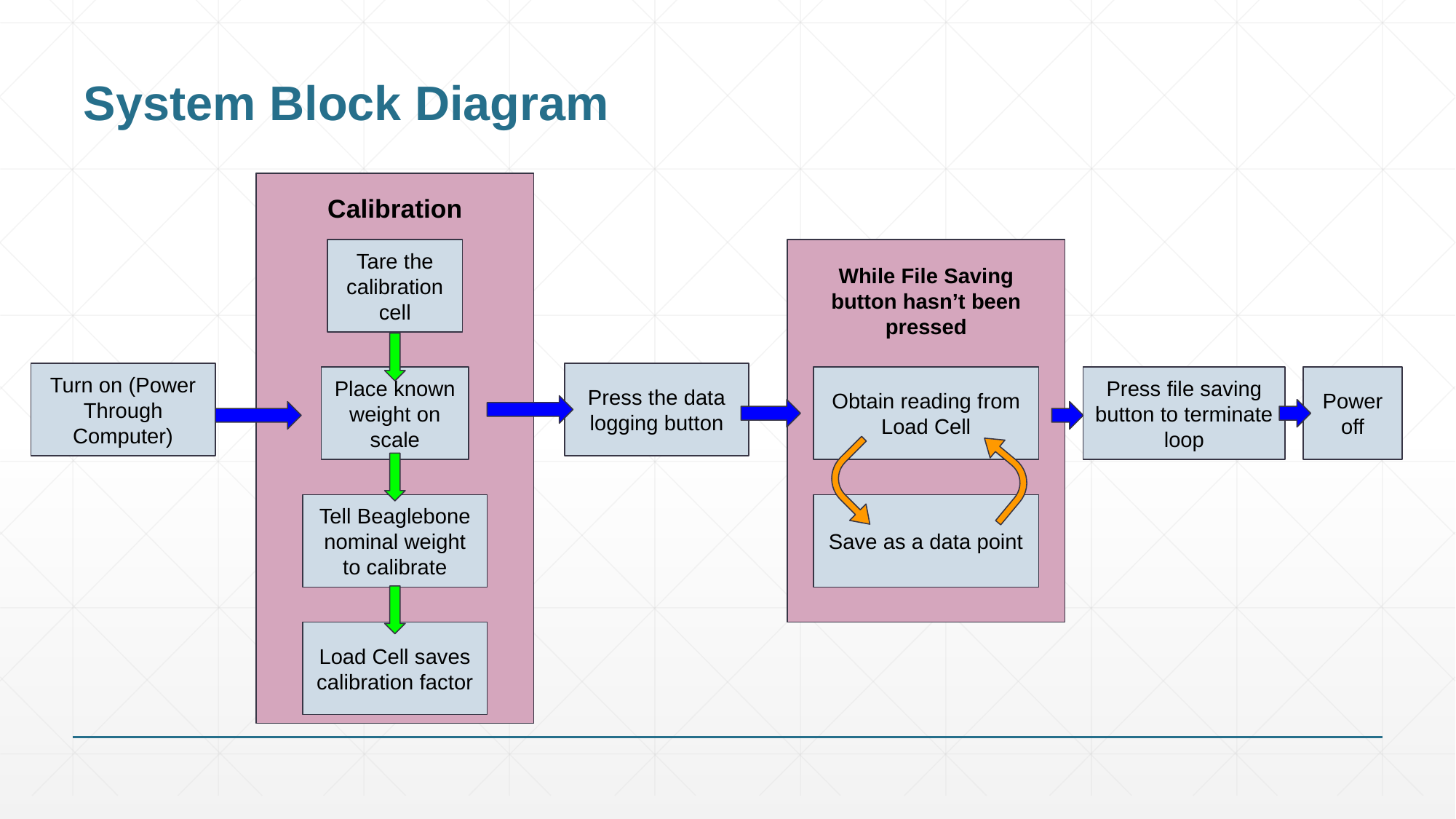

# System Block Diagram

Calibration
Tare the calibration cell

While File Saving button hasn’t been pressed

Turn on (Power Through Computer)
Press the data logging button
Place known weight on scale
Obtain reading from Load Cell
Press file saving button to terminate loop
Power off

Tell Beaglebone nominal weight to calibrate
Save as a data point

Load Cell saves calibration factor